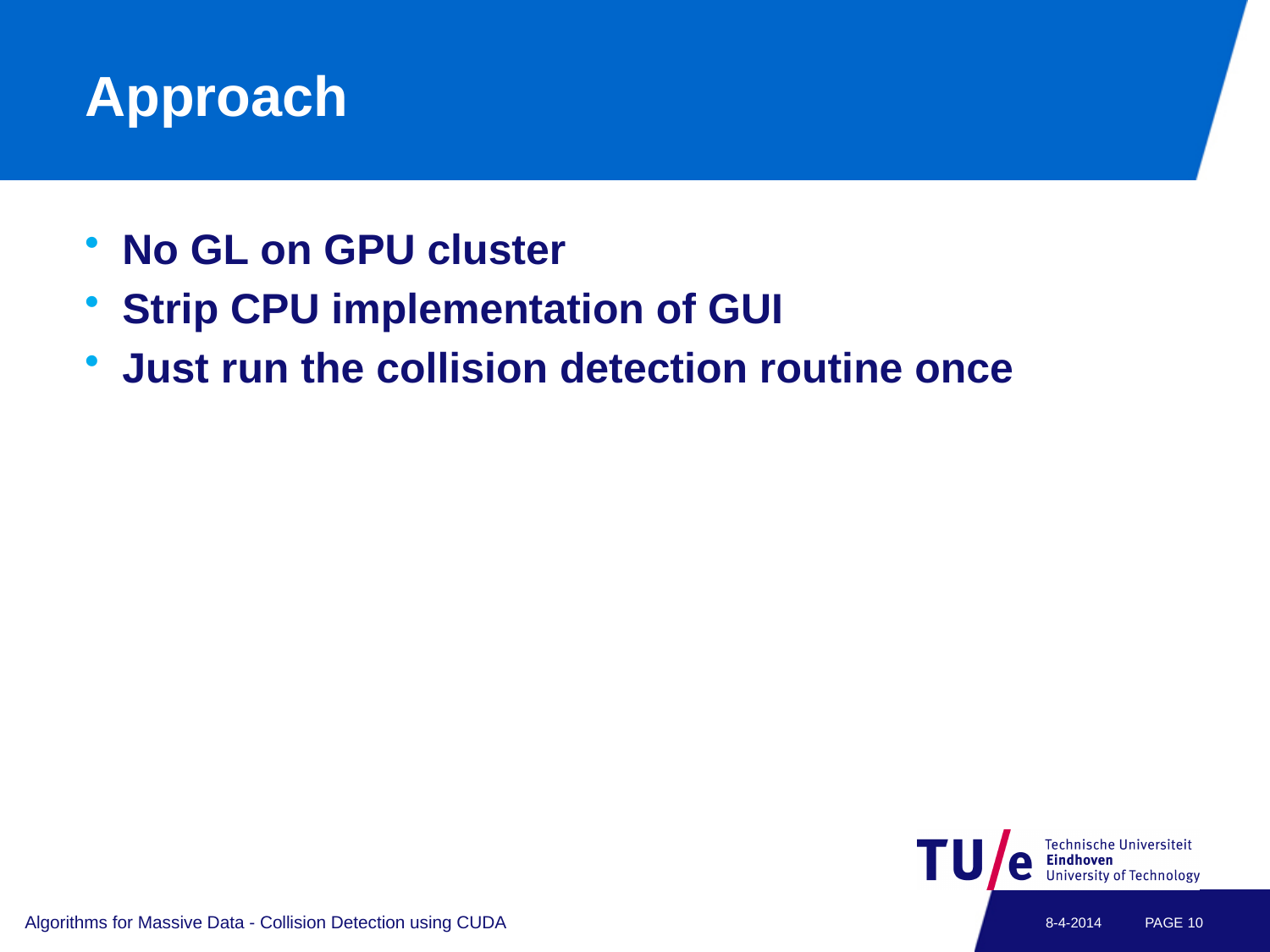

# Approach
No GL on GPU cluster
Strip CPU implementation of GUI
Just run the collision detection routine once
Algorithms for Massive Data - Collision Detection using CUDA
8-4-2014
PAGE 10